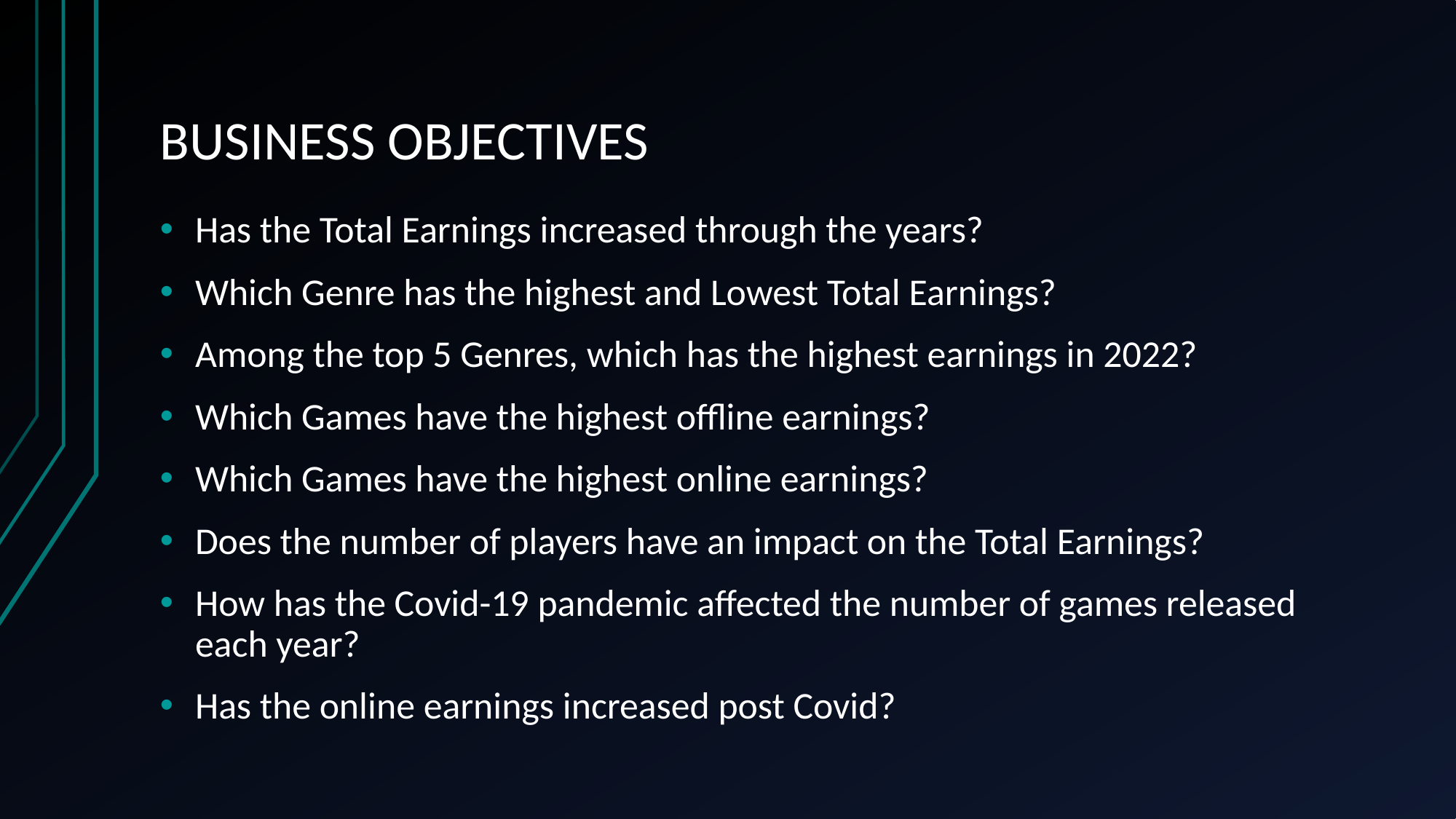

# BUSINESS OBJECTIVES
Has the Total Earnings increased through the years?
Which Genre has the highest and Lowest Total Earnings?
Among the top 5 Genres, which has the highest earnings in 2022?
Which Games have the highest offline earnings?
Which Games have the highest online earnings?
Does the number of players have an impact on the Total Earnings?
How has the Covid-19 pandemic affected the number of games released each year?
Has the online earnings increased post Covid?